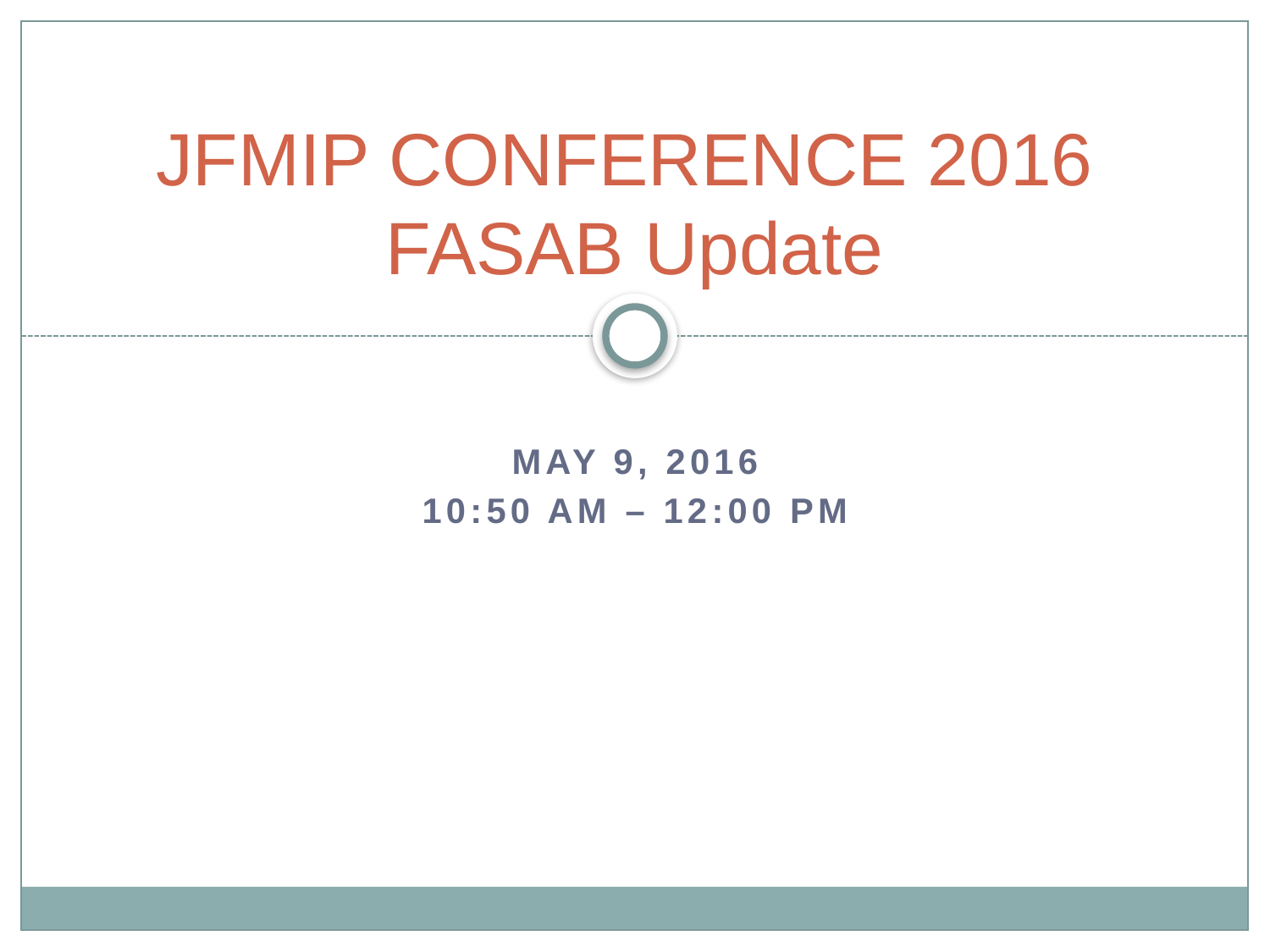

# JFMIP CONFERENCE 2016 FASAB Update

MAY 9, 2016
10:50 AM – 12:00 PM